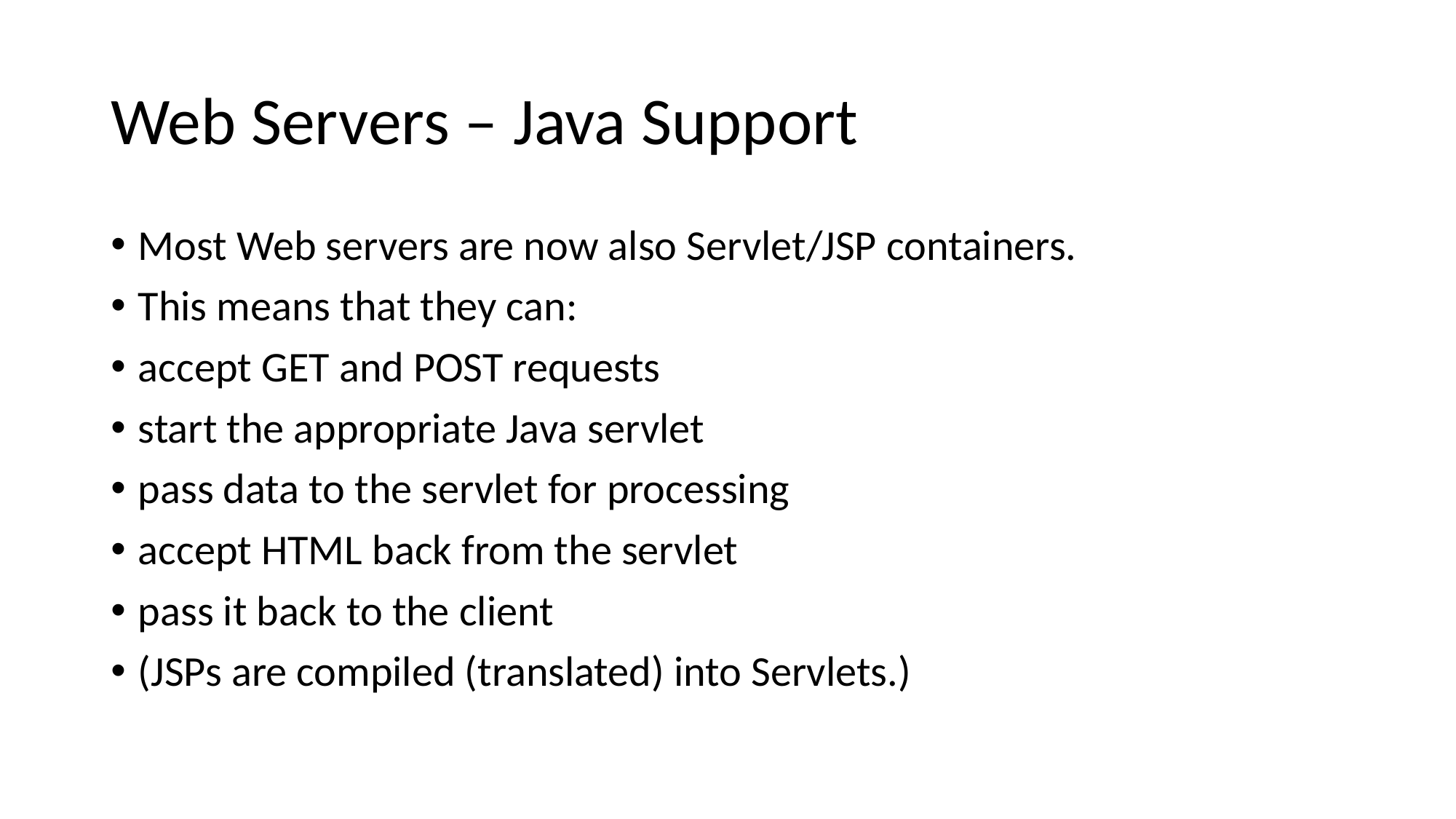

# Web Servers – Java Support
Most Web servers are now also Servlet/JSP containers.
This means that they can:
accept GET and POST requests
start the appropriate Java servlet
pass data to the servlet for processing
accept HTML back from the servlet
pass it back to the client
(JSPs are compiled (translated) into Servlets.)